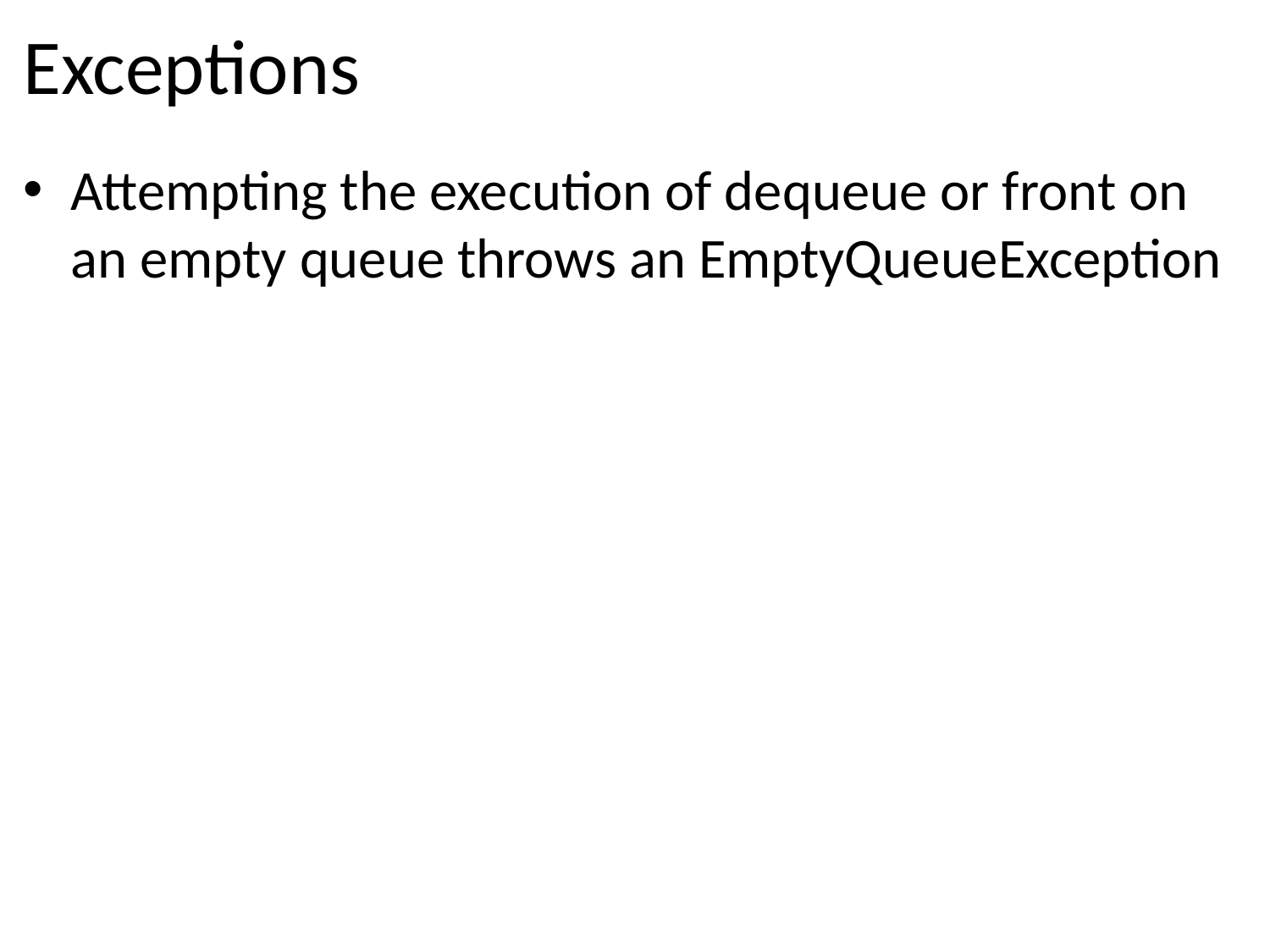

# Exceptions
Attempting the execution of dequeue or front on an empty queue throws an EmptyQueueException